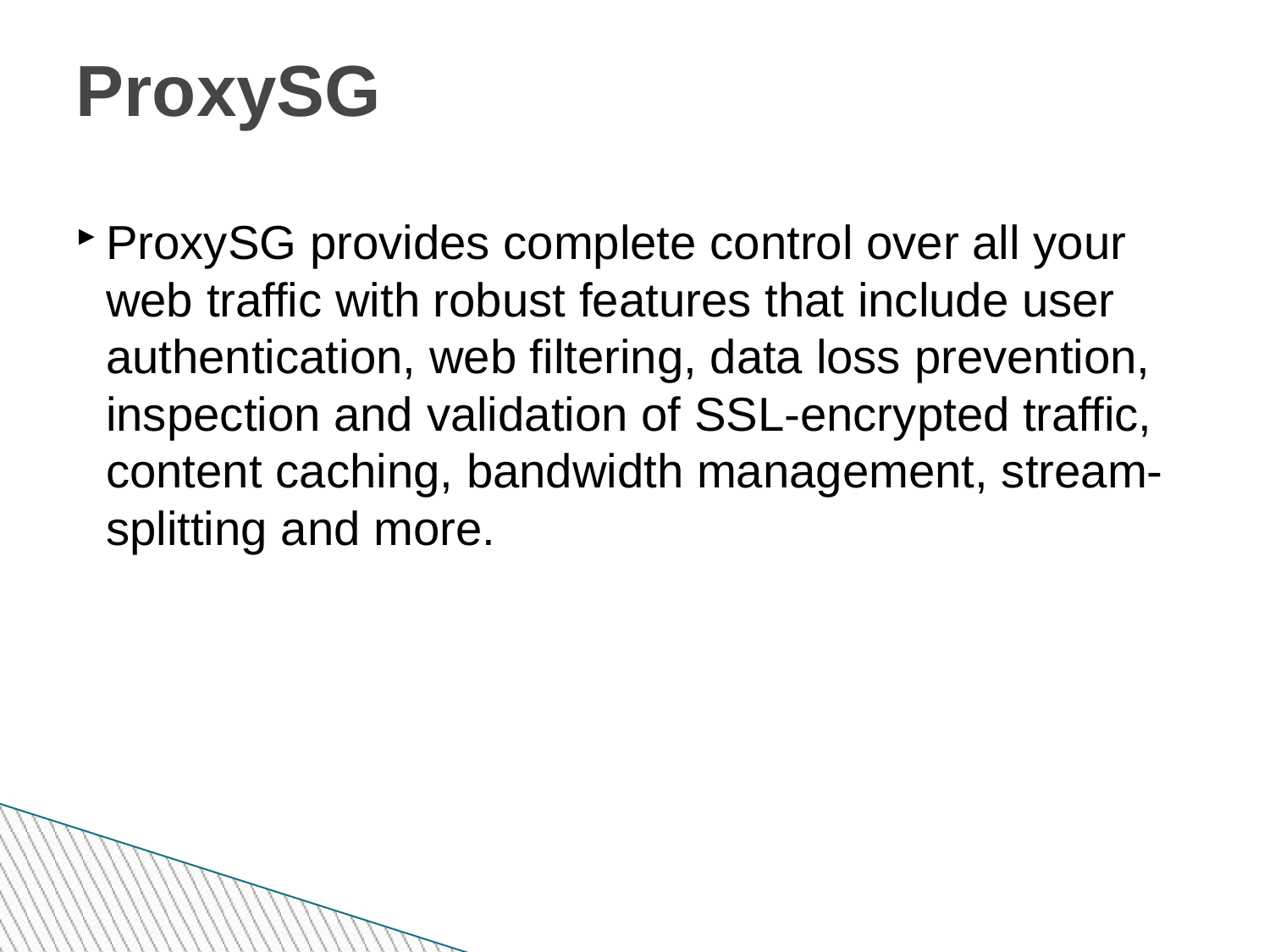

ProxySG
ProxySG provides complete control over all your web traffic with robust features that include user authentication, web filtering, data loss prevention, inspection and validation of SSL-encrypted traffic, content caching, bandwidth management, stream-splitting and more.